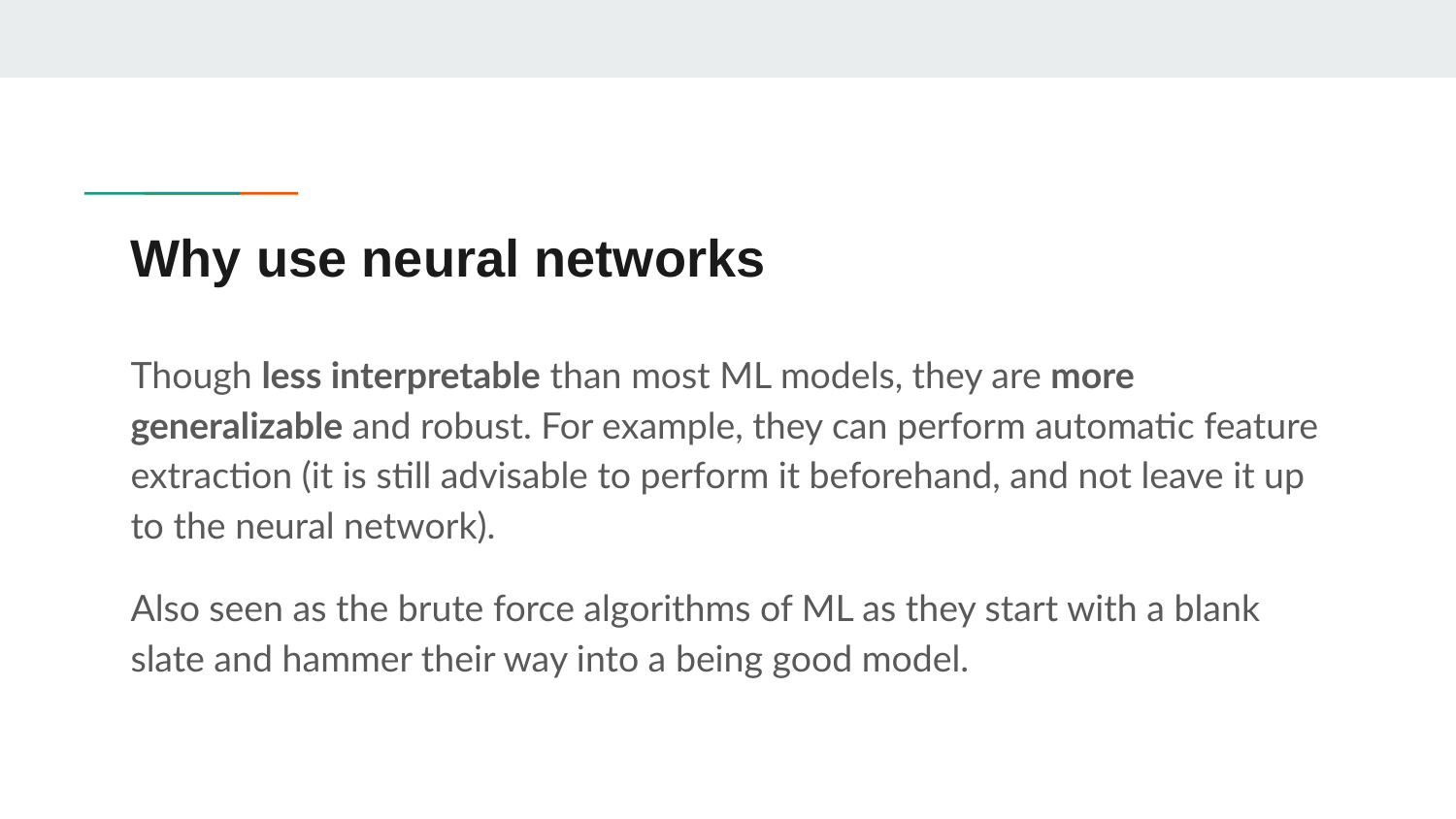

# Why use neural networks
Though less interpretable than most ML models, they are more generalizable and robust. For example, they can perform automatic feature extraction (it is still advisable to perform it beforehand, and not leave it up to the neural network).
Also seen as the brute force algorithms of ML as they start with a blank slate and hammer their way into a being good model.